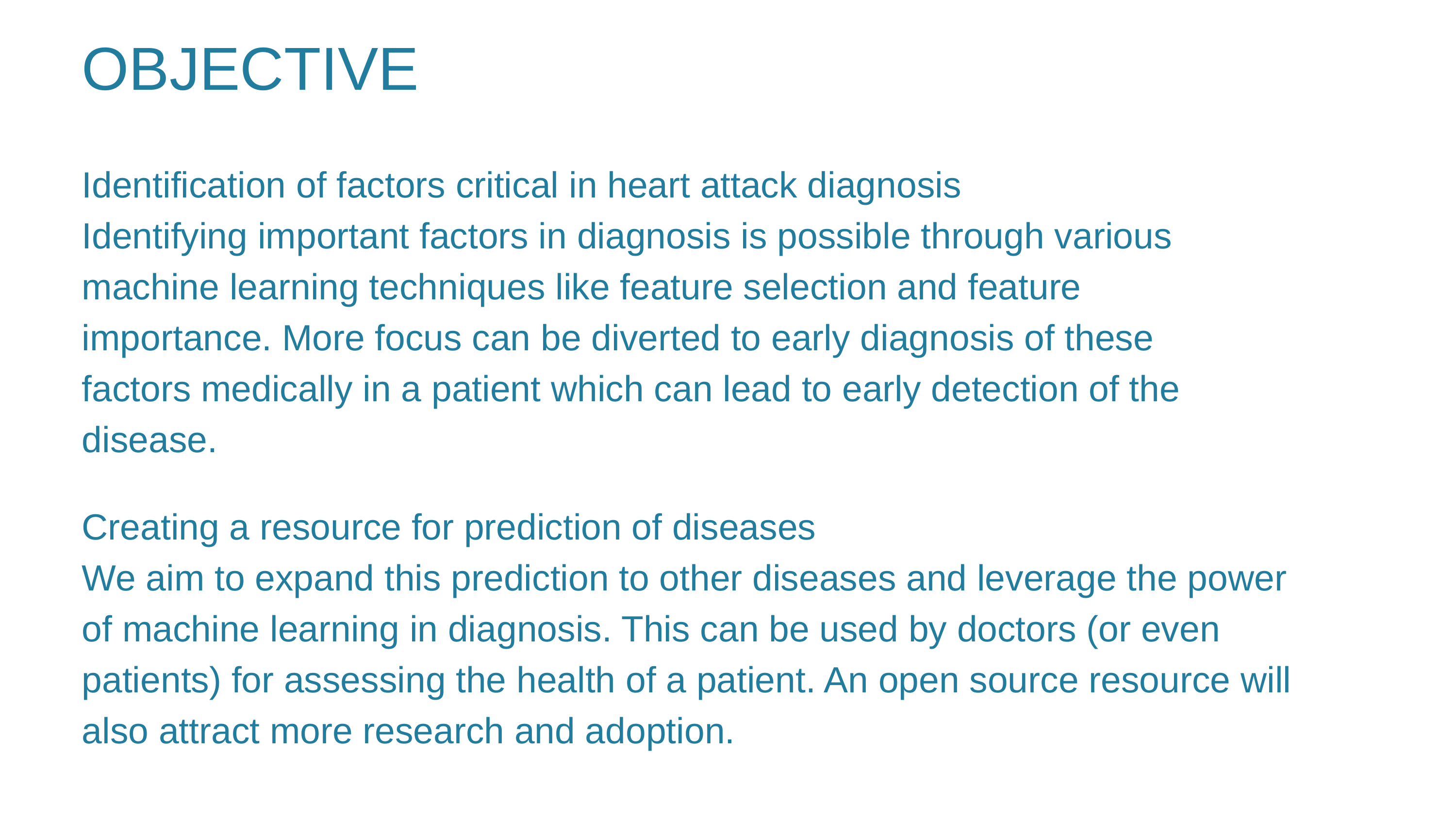

OBJECTIVE
Identification of factors critical in heart attack diagnosis
Identifying important factors in diagnosis is possible through various machine learning techniques like feature selection and feature importance. More focus can be diverted to early diagnosis of these factors medically in a patient which can lead to early detection of the disease.
Creating a resource for prediction of diseases
We aim to expand this prediction to other diseases and leverage the power of machine learning in diagnosis. This can be used by doctors (or even patients) for assessing the health of a patient. An open source resource will also attract more research and adoption.